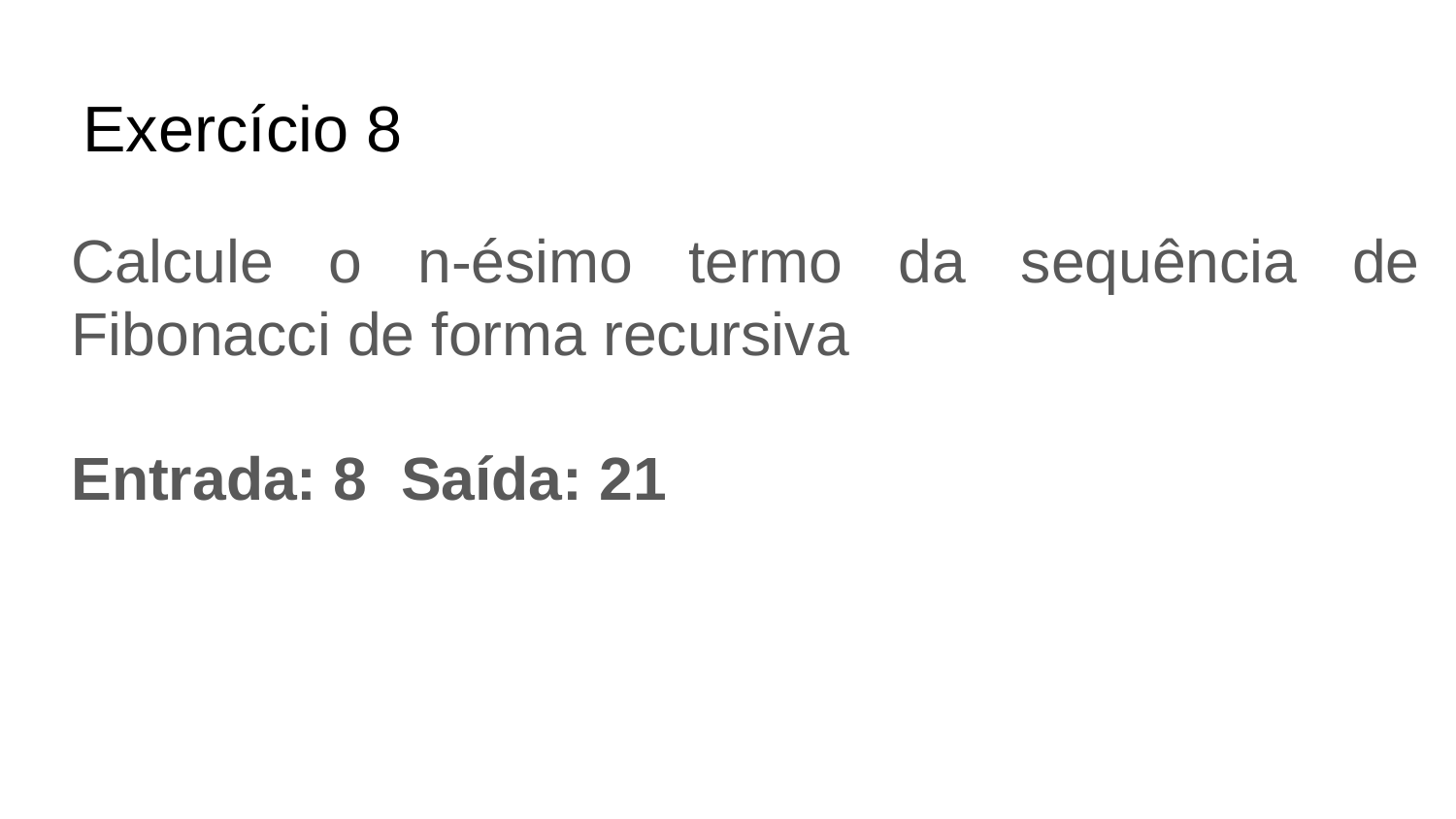

# Exercício 8
Calcule o n-ésimo termo da sequência de Fibonacci de forma recursiva

Entrada: 8  Saída: 21